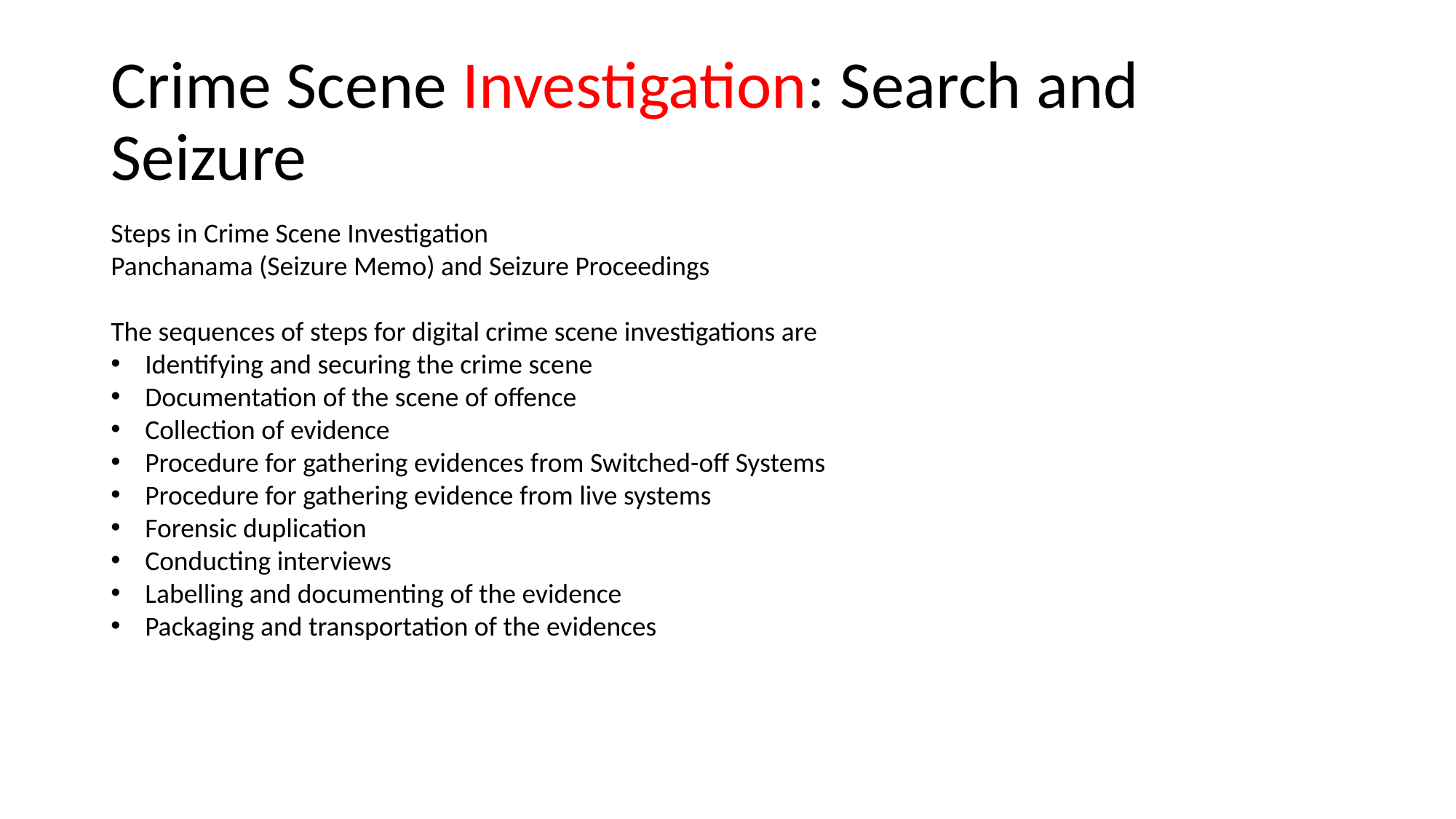

# Crime Scene Investigation: Search and Seizure
Steps in Crime Scene Investigation
Panchanama (Seizure Memo) and Seizure Proceedings

The sequences of steps for digital crime scene investigations are
Identifying and securing the crime scene
Documentation of the scene of offence
Collection of evidence
Procedure for gathering evidences from Switched-off Systems
Procedure for gathering evidence from live systems
Forensic duplication
Conducting interviews
Labelling and documenting of the evidence
Packaging and transportation of the evidences